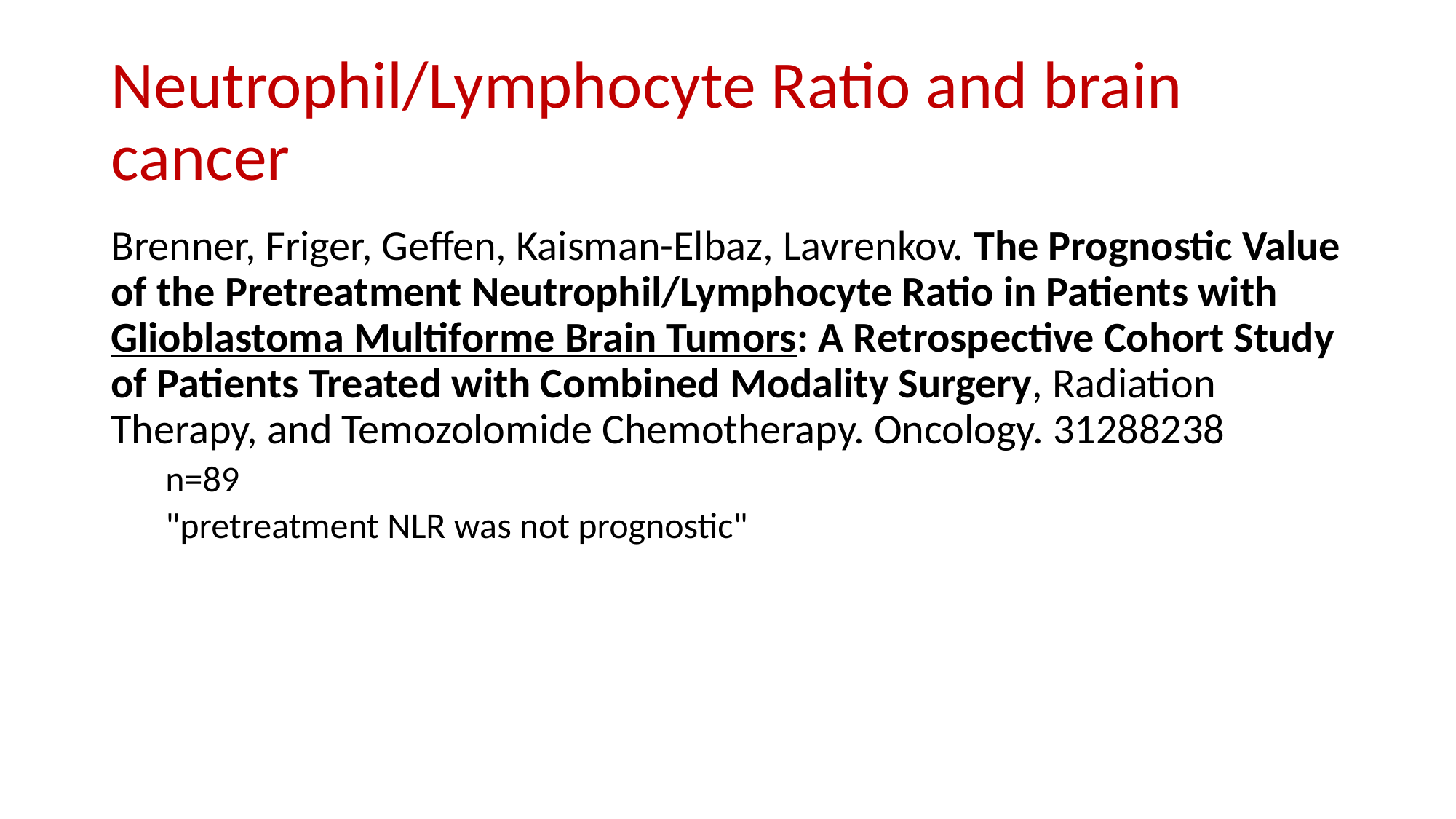

# Neutrophil/Lymphocyte Ratio and brain cancer
Brenner, Friger, Geffen, Kaisman-Elbaz, Lavrenkov. The Prognostic Value of the Pretreatment Neutrophil/Lymphocyte Ratio in Patients with Glioblastoma Multiforme Brain Tumors: A Retrospective Cohort Study of Patients Treated with Combined Modality Surgery, Radiation Therapy, and Temozolomide Chemotherapy. Oncology. 31288238
n=89
"pretreatment NLR was not prognostic"